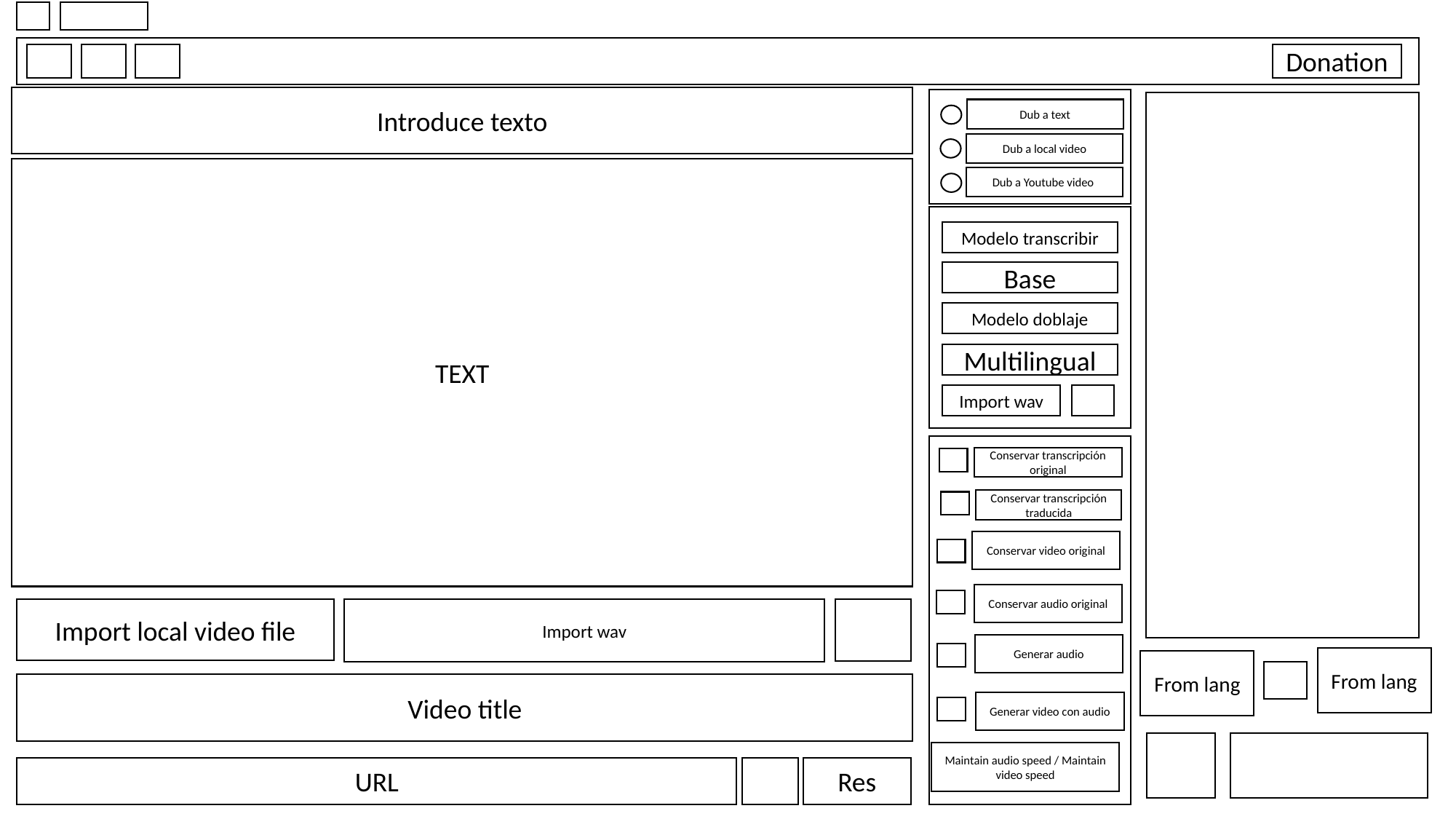

Play
Pause
Stop
Mute
speed

Donation

Introduce texto

Dub a text

Dub a local video

TEXT
Dub a Youtube video

Modelo transcribir
Base
Modelo doblaje
Multilingual
Import wav

Conservar transcripción original

Conservar transcripción traducida

Conservar video original

Conservar audio original

Generar audio

Generar video con audio

Maintain audio speed / Maintain video speed
Import local video file
Import wav

From lang
From lang

Video title

URL

Res